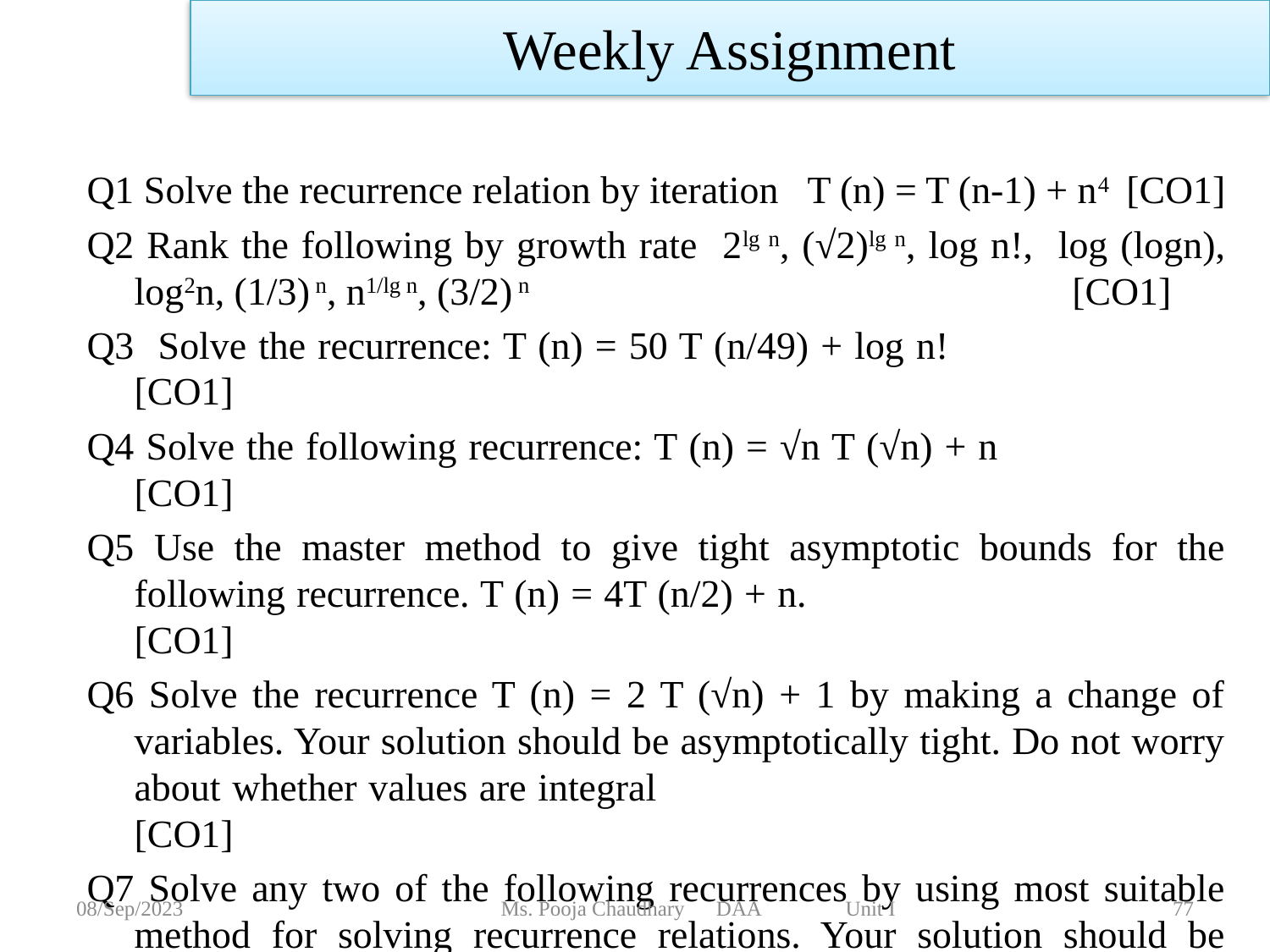

Weekly Assignment
Q1 Solve the recurrence relation by iteration   T (n) = T (n-1) + n4   [CO1]
Q2 Rank the following by growth rate  2lg n, (√2)lg n, log n!,  log (logn), log2n, (1/3) n, n1/lg n, (3/2) n                                                                                               [CO1]
Q3  Solve the recurrence: T (n) = 50 T (n/49) + log n!                        [CO1]
Q4 Solve the following recurrence: T (n) = √n T (√n) + n                    [CO1]
Q5 Use the master method to give tight asymptotic bounds for the following recurrence. T (n) = 4T (n/2) + n.                                      [CO1]
Q6 Solve the recurrence T (n) = 2 T (√n) + 1 by making a change of variables. Your solution should be asymptotically tight. Do not worry about whether values are integral                                                  [CO1]
Q7 Solve any two of the following recurrences by using most suitable method for solving recurrence relations. Your solution should be asymptotically tight. T (n) = T (n-2) + 2 log n	                            [CO1]

08/Sep/2023
Ms. Pooja Chaudhary      DAA                Unit I
77